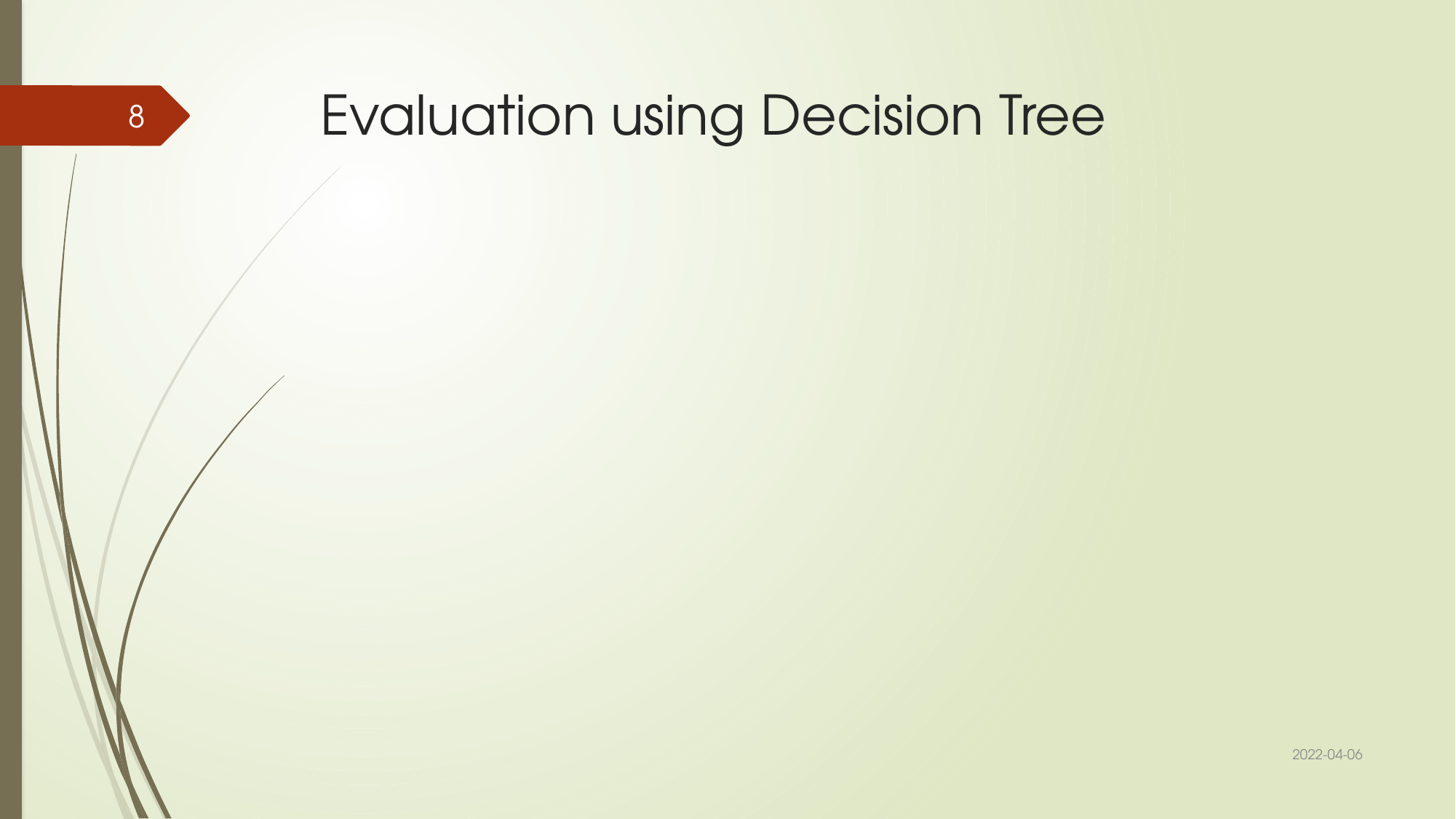

# Evaluation using Decision Tree
8

2022-04-06